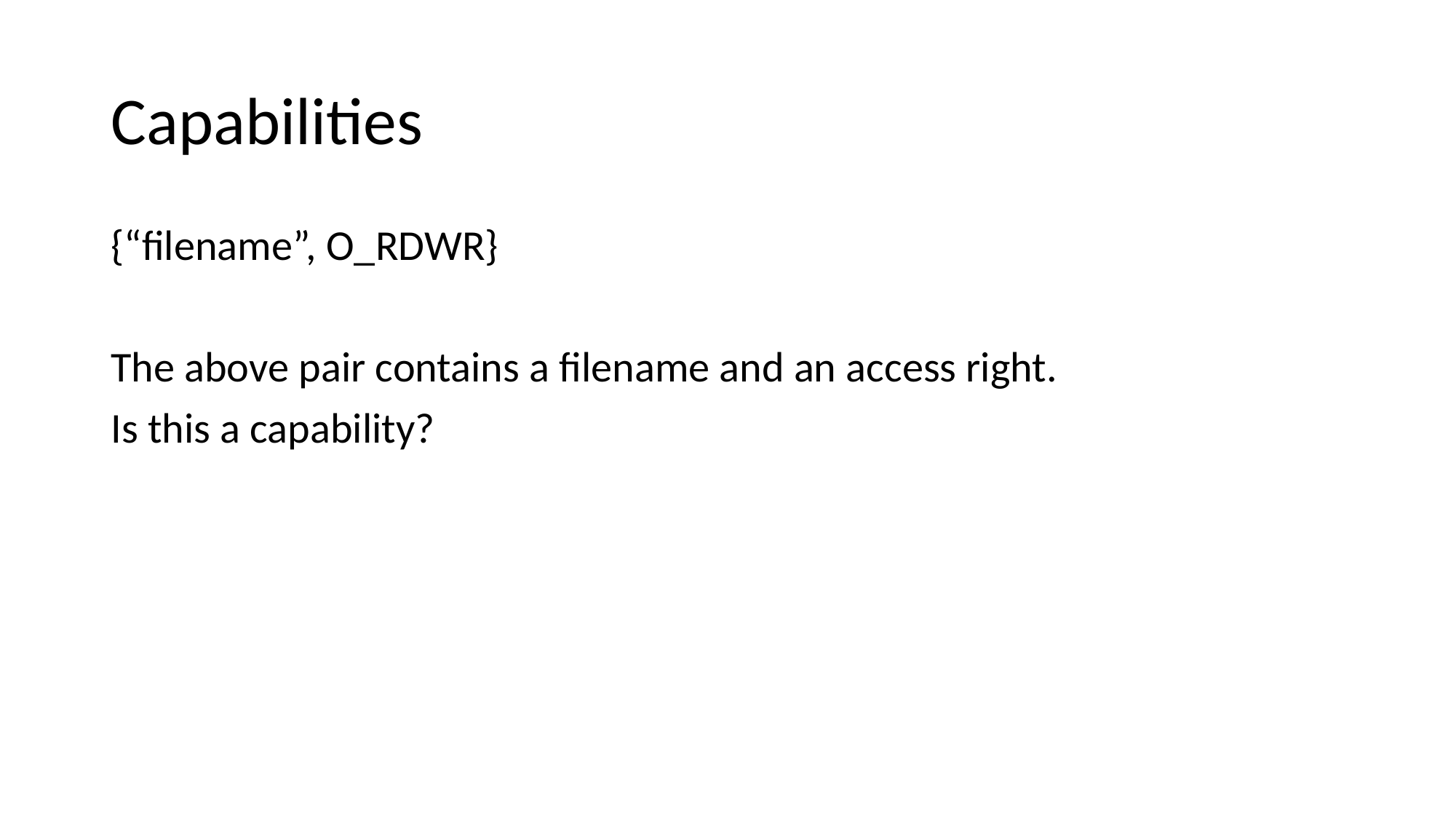

# Capabilities
{“filename”, O_RDWR}

The above pair contains a filename and an access right.
Is this a capability?